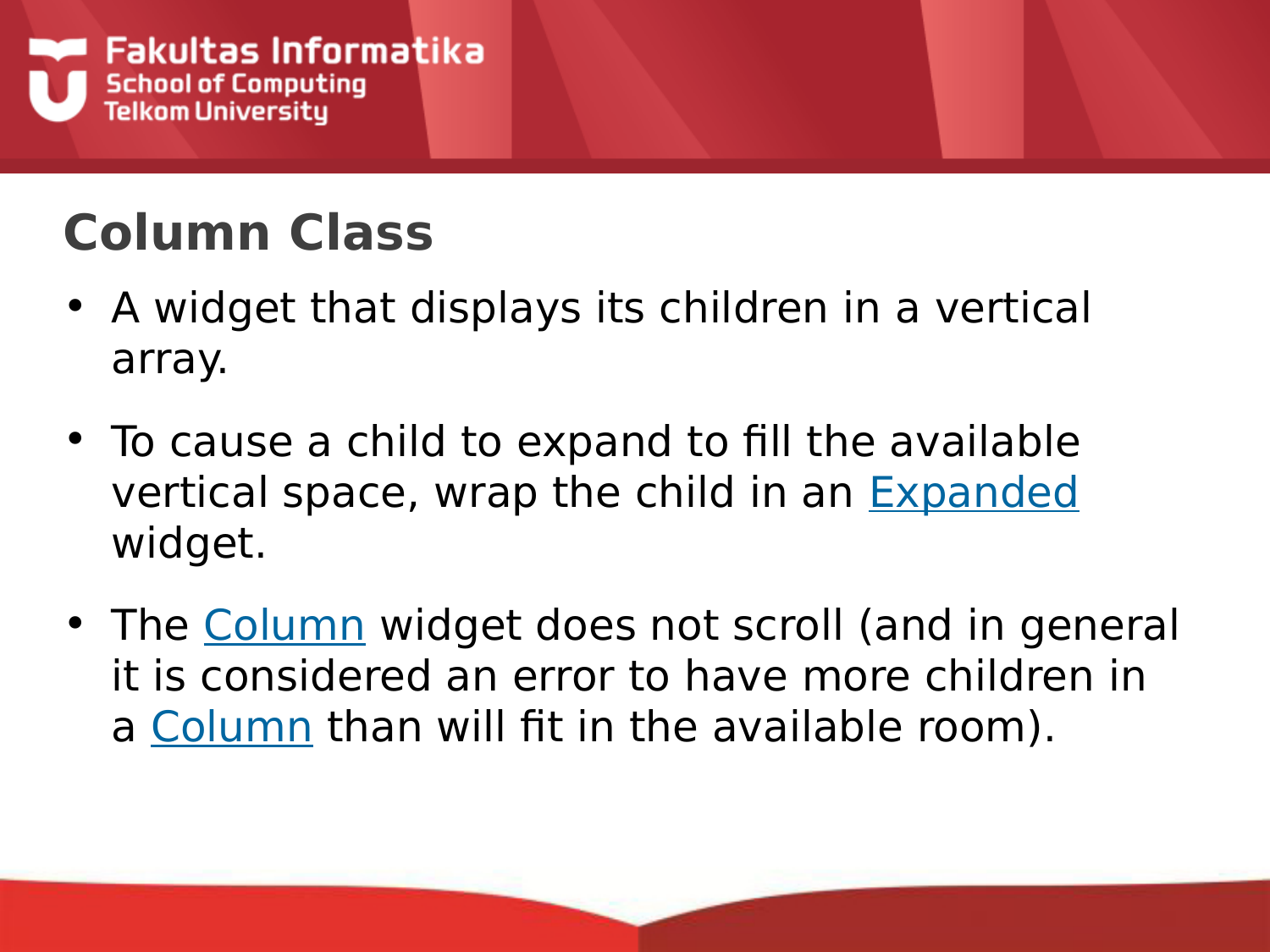

# Column Class
A widget that displays its children in a vertical array.
To cause a child to expand to fill the available vertical space, wrap the child in an Expanded widget.
The Column widget does not scroll (and in general it is considered an error to have more children in a Column than will fit in the available room).